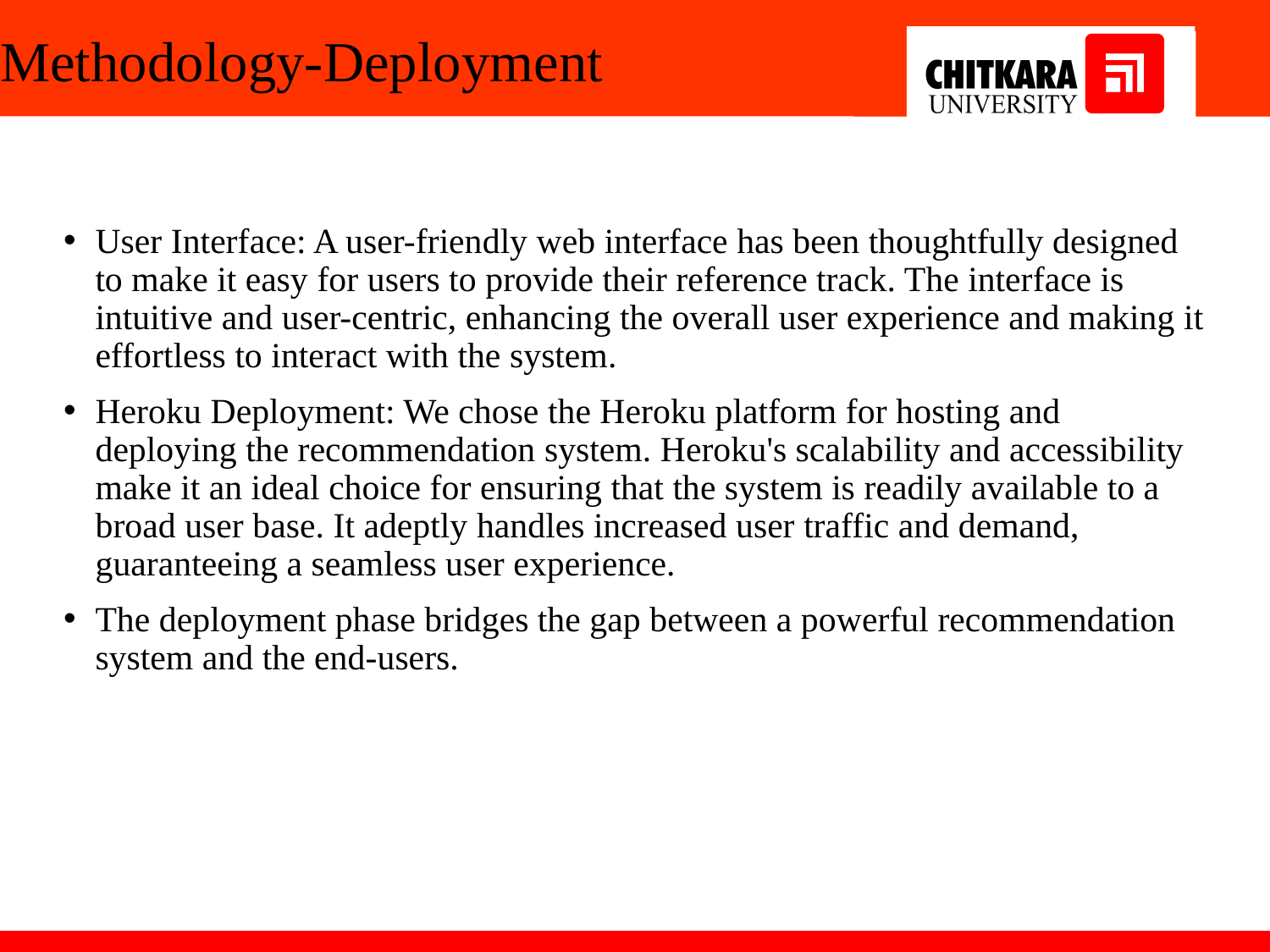

# Methodology-Deployment
User Interface: A user-friendly web interface has been thoughtfully designed to make it easy for users to provide their reference track. The interface is intuitive and user-centric, enhancing the overall user experience and making it effortless to interact with the system.
Heroku Deployment: We chose the Heroku platform for hosting and deploying the recommendation system. Heroku's scalability and accessibility make it an ideal choice for ensuring that the system is readily available to a broad user base. It adeptly handles increased user traffic and demand, guaranteeing a seamless user experience.
The deployment phase bridges the gap between a powerful recommendation system and the end-users.